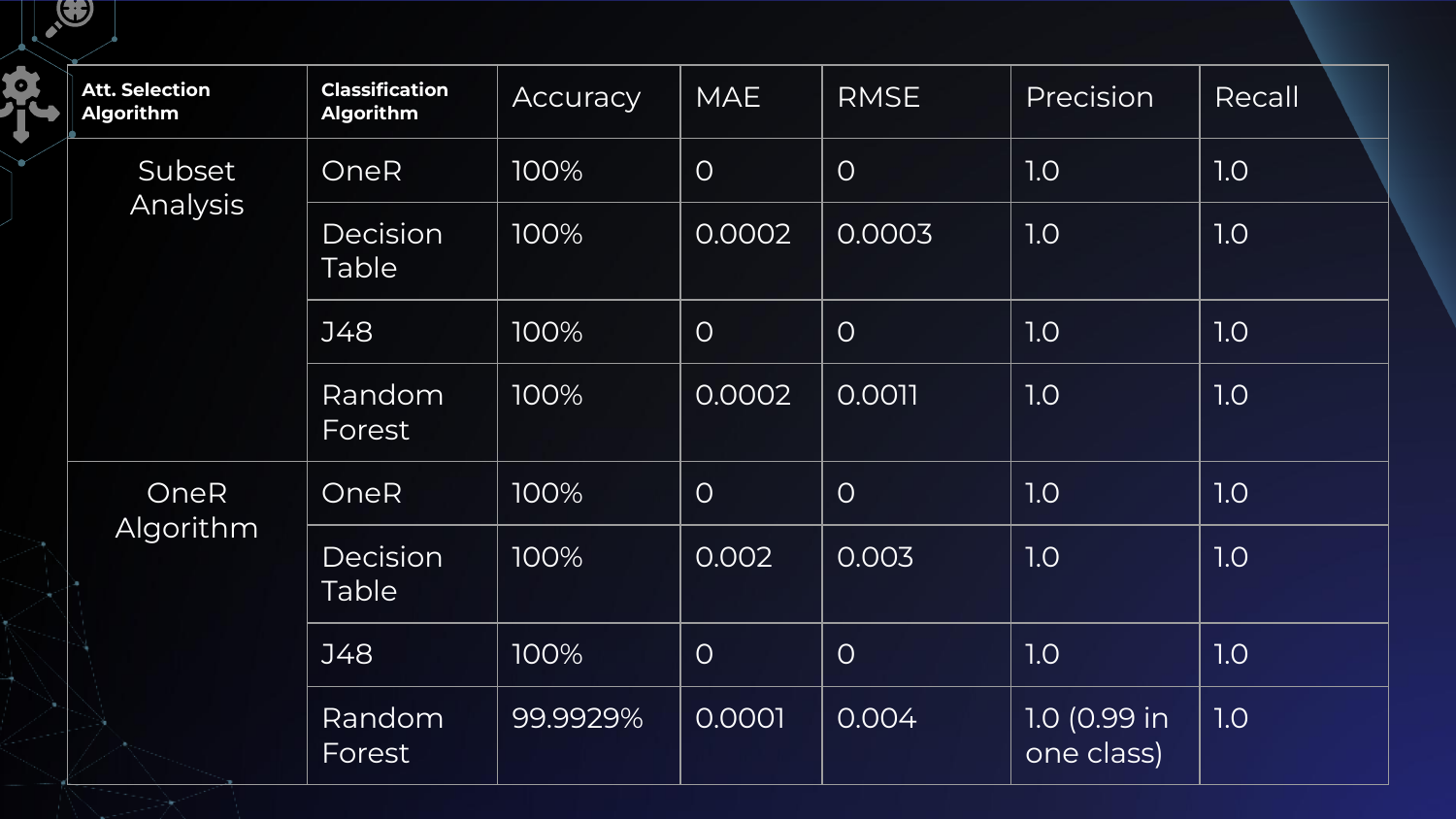

| Att. Selection Algorithm | Classification Algorithm | Accuracy | MAE | RMSE | Precision | Recall |
| --- | --- | --- | --- | --- | --- | --- |
| Subset Analysis | OneR | 100% | 0 | 0 | 1.0 | 1.0 |
|  | Decision Table | 100% | 0.0002 | 0.0003 | 1.0 | 1.0 |
|  | J48 | 100% | 0 | 0 | 1.0 | 1.0 |
|  | Random Forest | 100% | 0.0002 | 0.0011 | 1.0 | 1.0 |
| OneR Algorithm | OneR | 100% | 0 | 0 | 1.0 | 1.0 |
|  | Decision Table | 100% | 0.002 | 0.003 | 1.0 | 1.0 |
|  | J48 | 100% | 0 | 0 | 1.0 | 1.0 |
|  | Random Forest | 99.9929% | 0.0001 | 0.004 | 1.0 (0.99 in one class) | 1.0 |